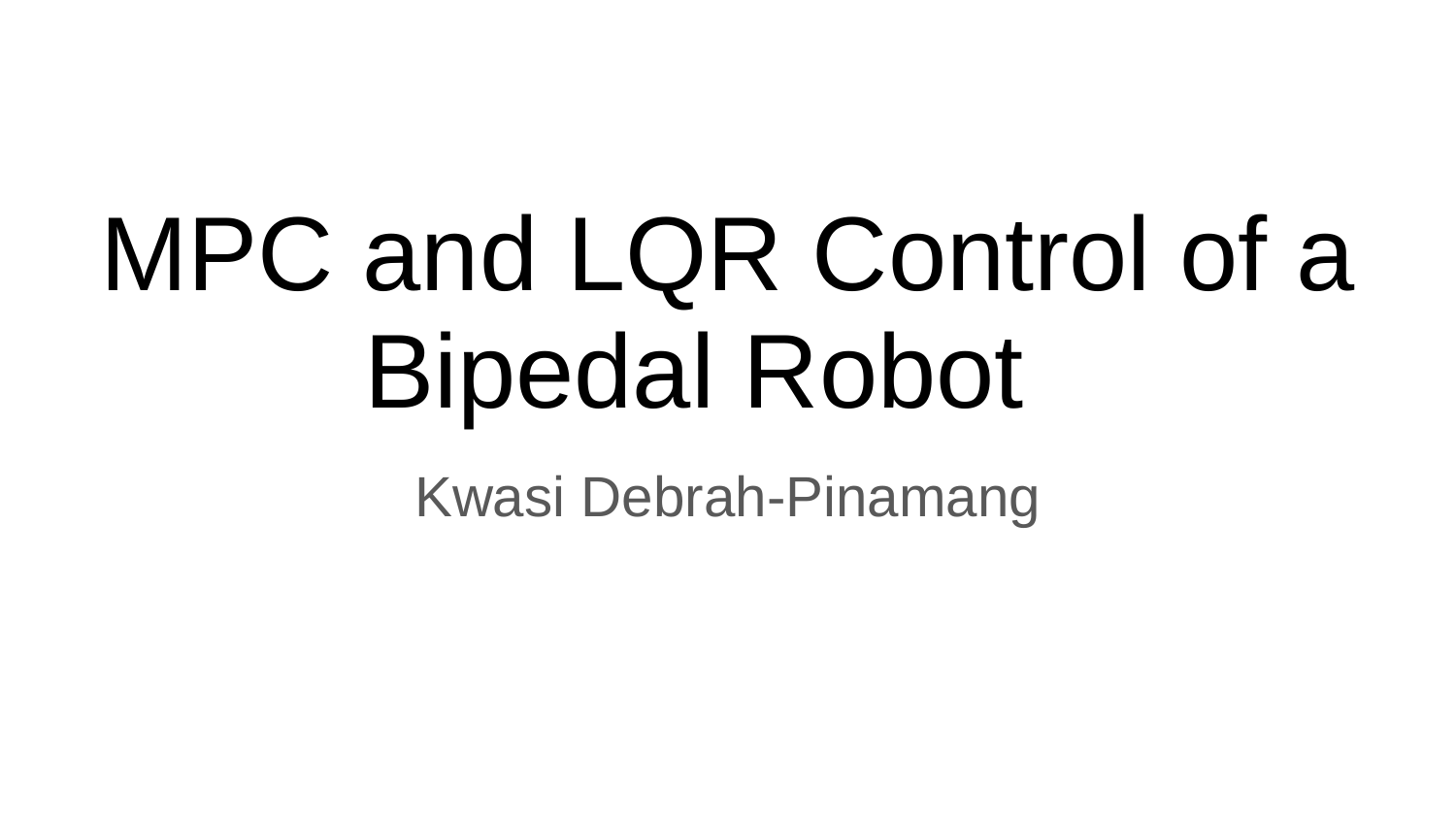

# MPC and LQR Control of a Bipedal Robot
Kwasi Debrah-Pinamang